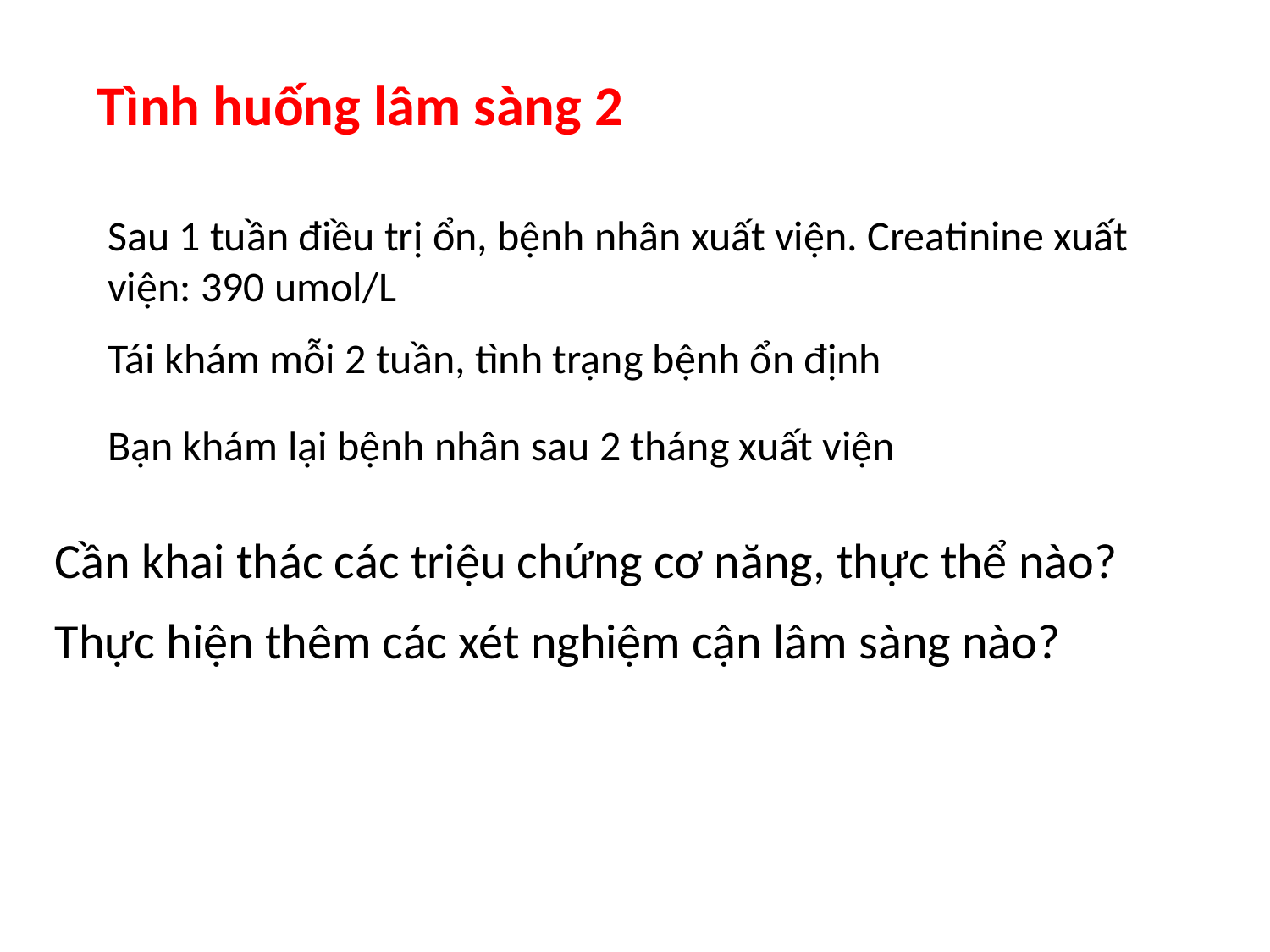

Tình huống lâm sàng 2
Sau 1 tuần điều trị ổn, bệnh nhân xuất viện. Creatinine xuất viện: 390 umol/L
Tái khám mỗi 2 tuần, tình trạng bệnh ổn định
Bạn khám lại bệnh nhân sau 2 tháng xuất viện
Cần khai thác các triệu chứng cơ năng, thực thể nào?
Thực hiện thêm các xét nghiệm cận lâm sàng nào?